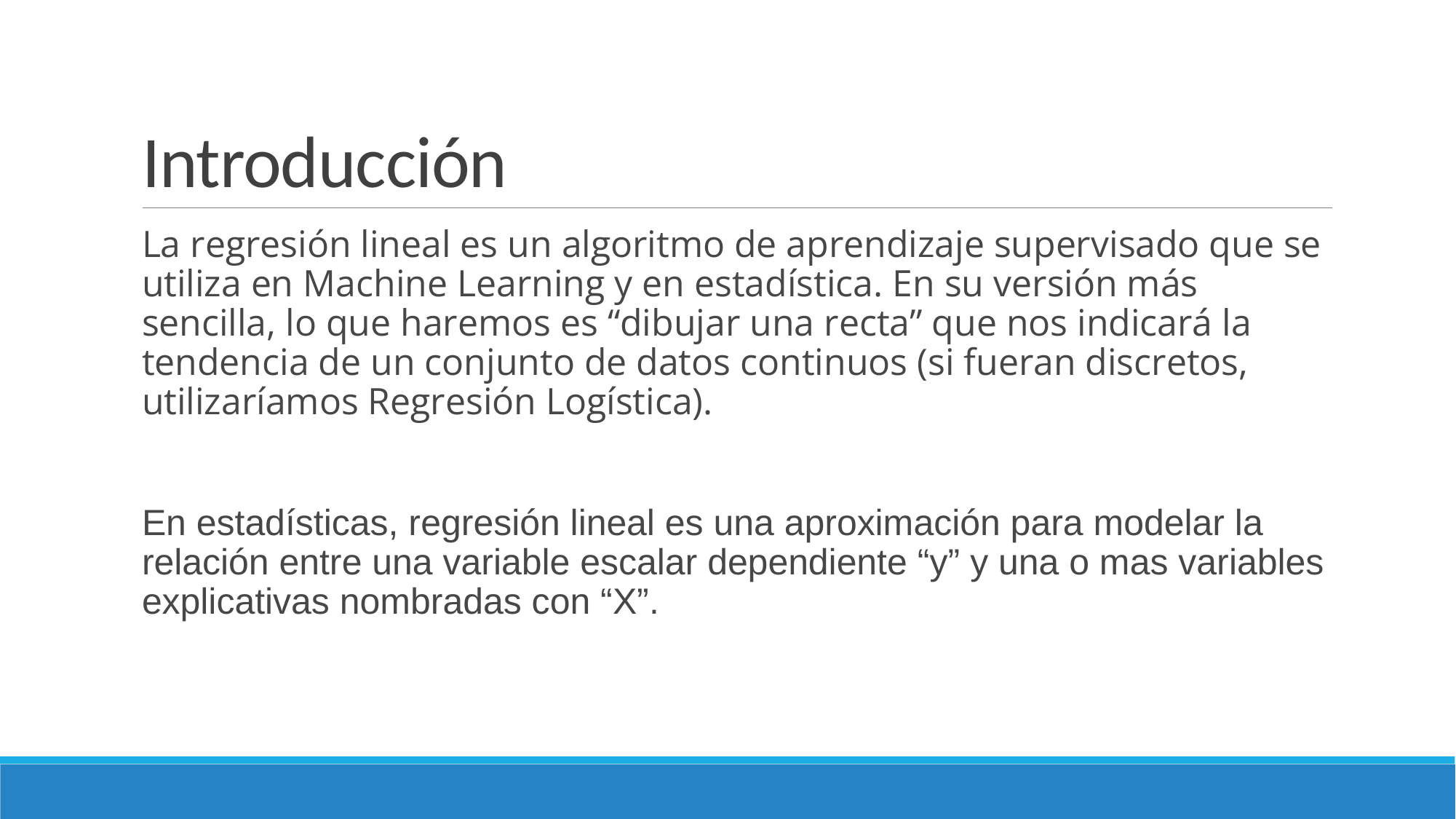

# Introducción
La regresión lineal es un algoritmo de aprendizaje supervisado que se utiliza en Machine Learning y en estadística. En su versión más sencilla, lo que haremos es “dibujar una recta” que nos indicará la tendencia de un conjunto de datos continuos (si fueran discretos, utilizaríamos Regresión Logística).

En estadísticas, regresión lineal es una aproximación para modelar la relación entre una variable escalar dependiente “y” y una o mas variables explicativas nombradas con “X”.